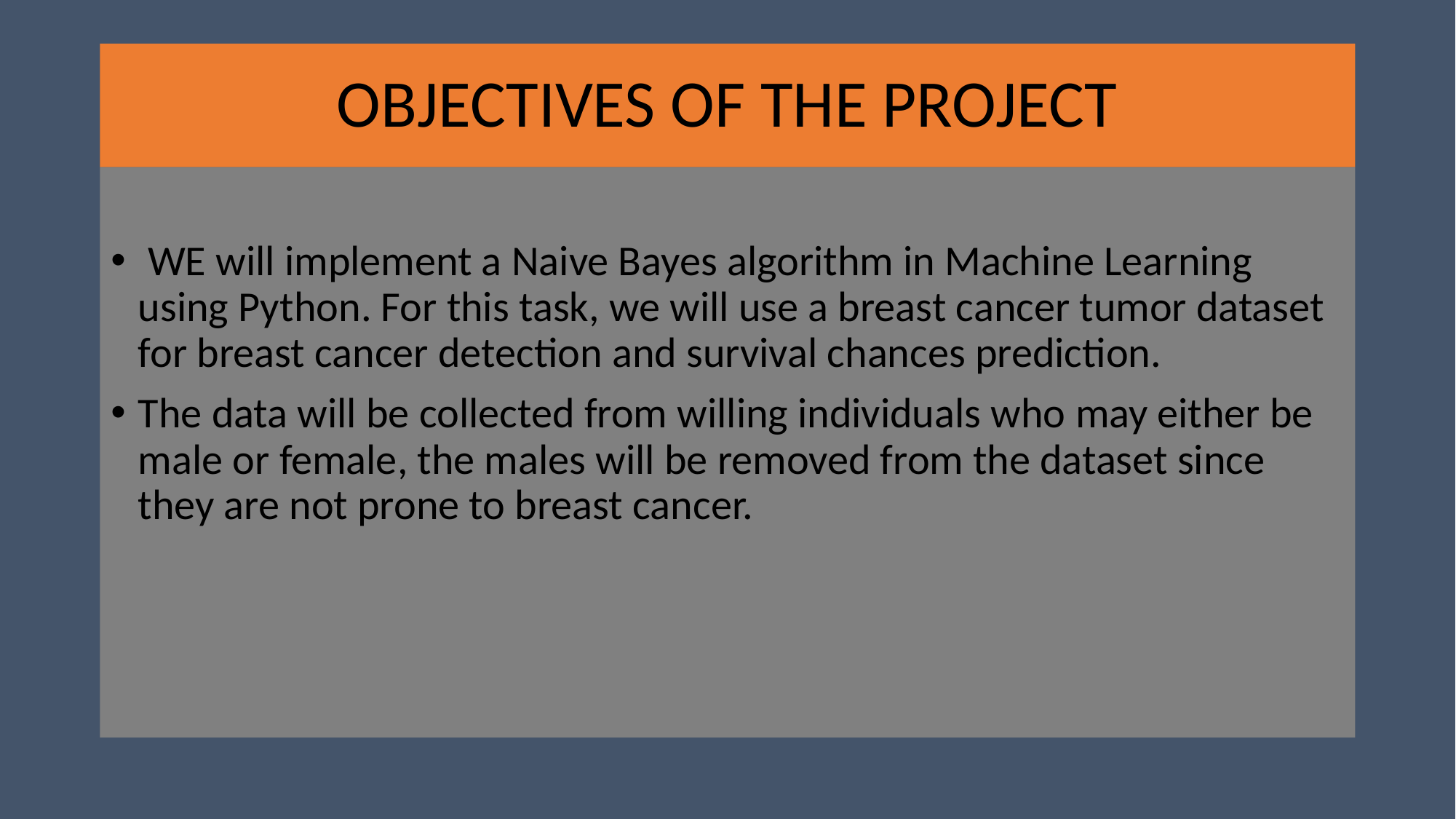

# OBJECTIVES OF THE PROJECT

 WE will implement a Naive Bayes algorithm in Machine Learning using Python. For this task, we will use a breast cancer tumor dataset for breast cancer detection and survival chances prediction.
The data will be collected from willing individuals who may either be male or female, the males will be removed from the dataset since they are not prone to breast cancer.